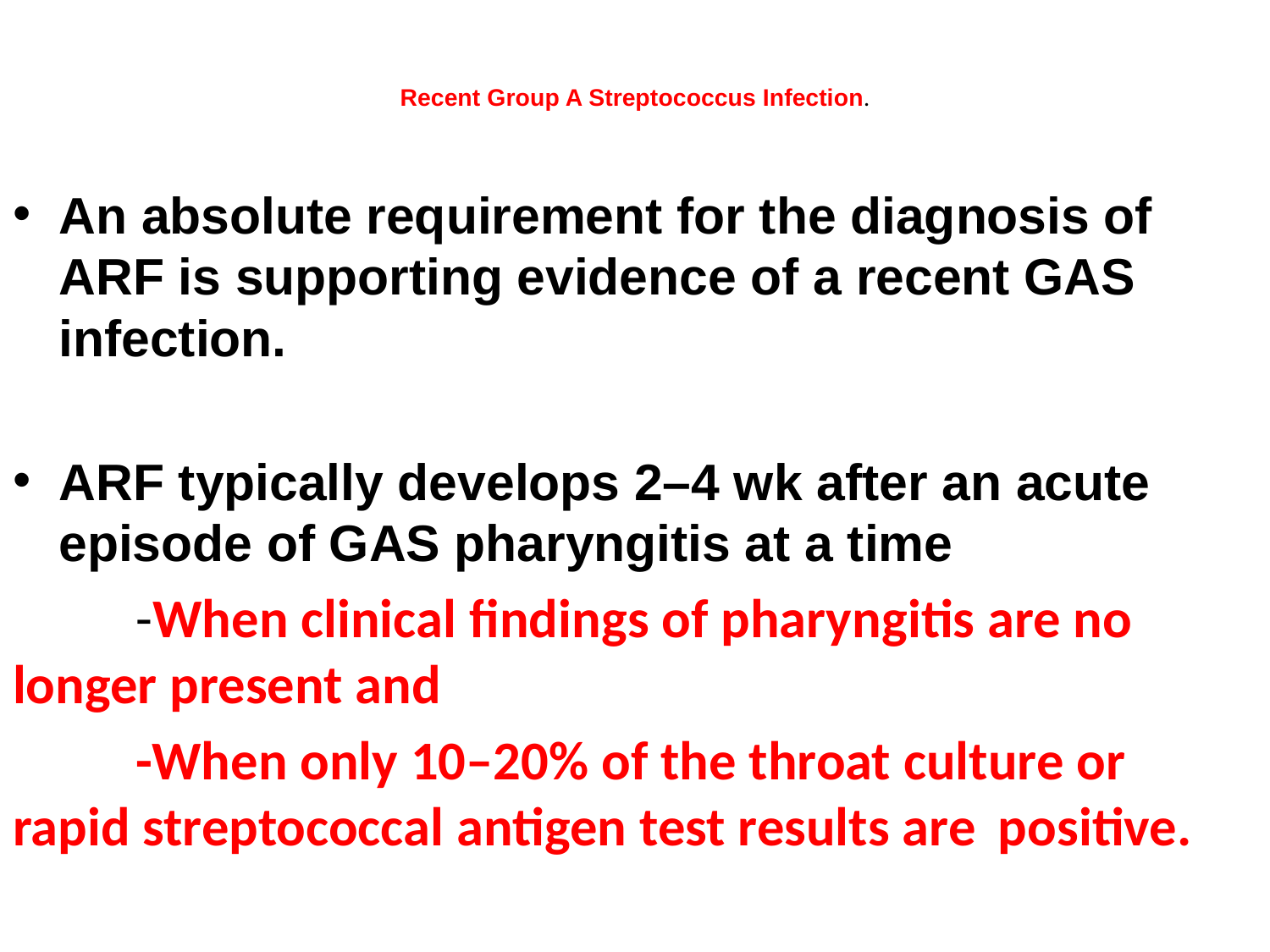

# Recent Group A Streptococcus Infection.
An absolute requirement for the diagnosis of ARF is supporting evidence of a recent GAS infection.

ARF typically develops 2–4 wk after an acute episode of GAS pharyngitis at a time
	-When clinical findings of pharyngitis are no 	longer present and
	-When only 10–20% of the throat culture or 	rapid streptococcal antigen test results are 	positive.